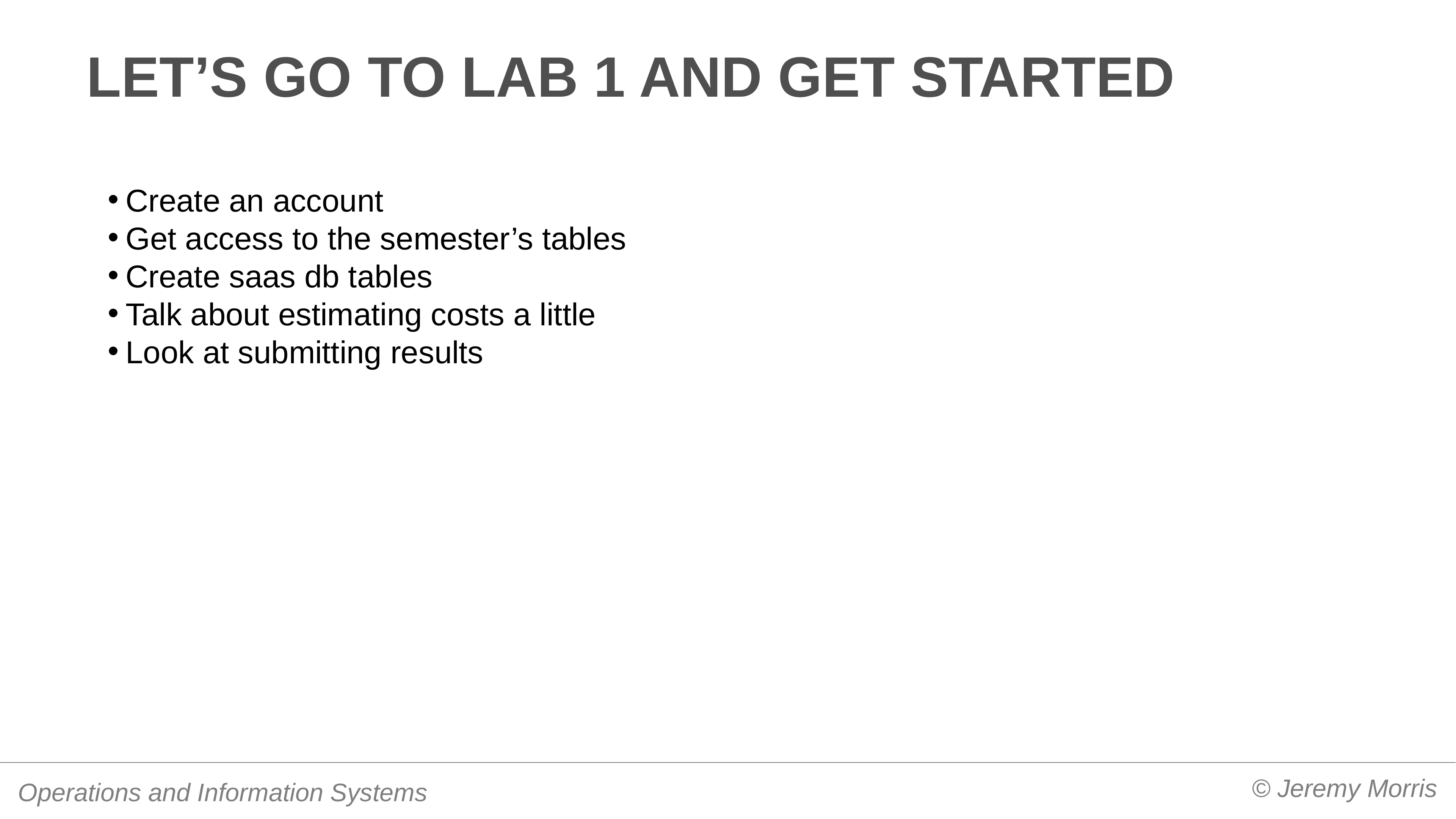

# Let’s go to lab 1 and get started
Create an account
Get access to the semester’s tables
Create saas db tables
Talk about estimating costs a little
Look at submitting results